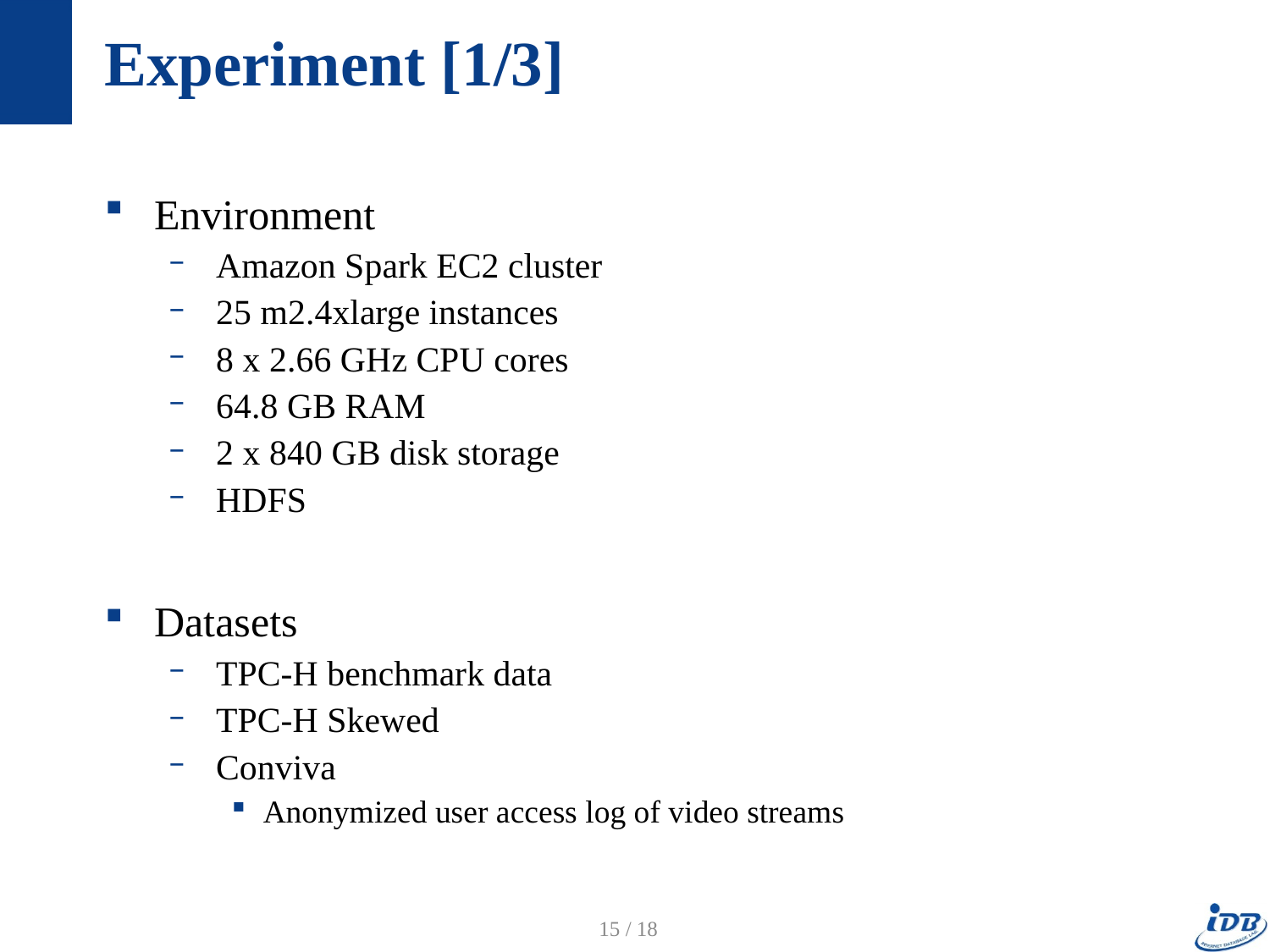

# Experiment [1/3]
Environment
Amazon Spark EC2 cluster
25 m2.4xlarge instances
8 x 2.66 GHz CPU cores
64.8 GB RAM
2 x 840 GB disk storage
HDFS

Datasets
TPC-H benchmark data
TPC-H Skewed
Conviva
Anonymized user access log of video streams
15 / 18